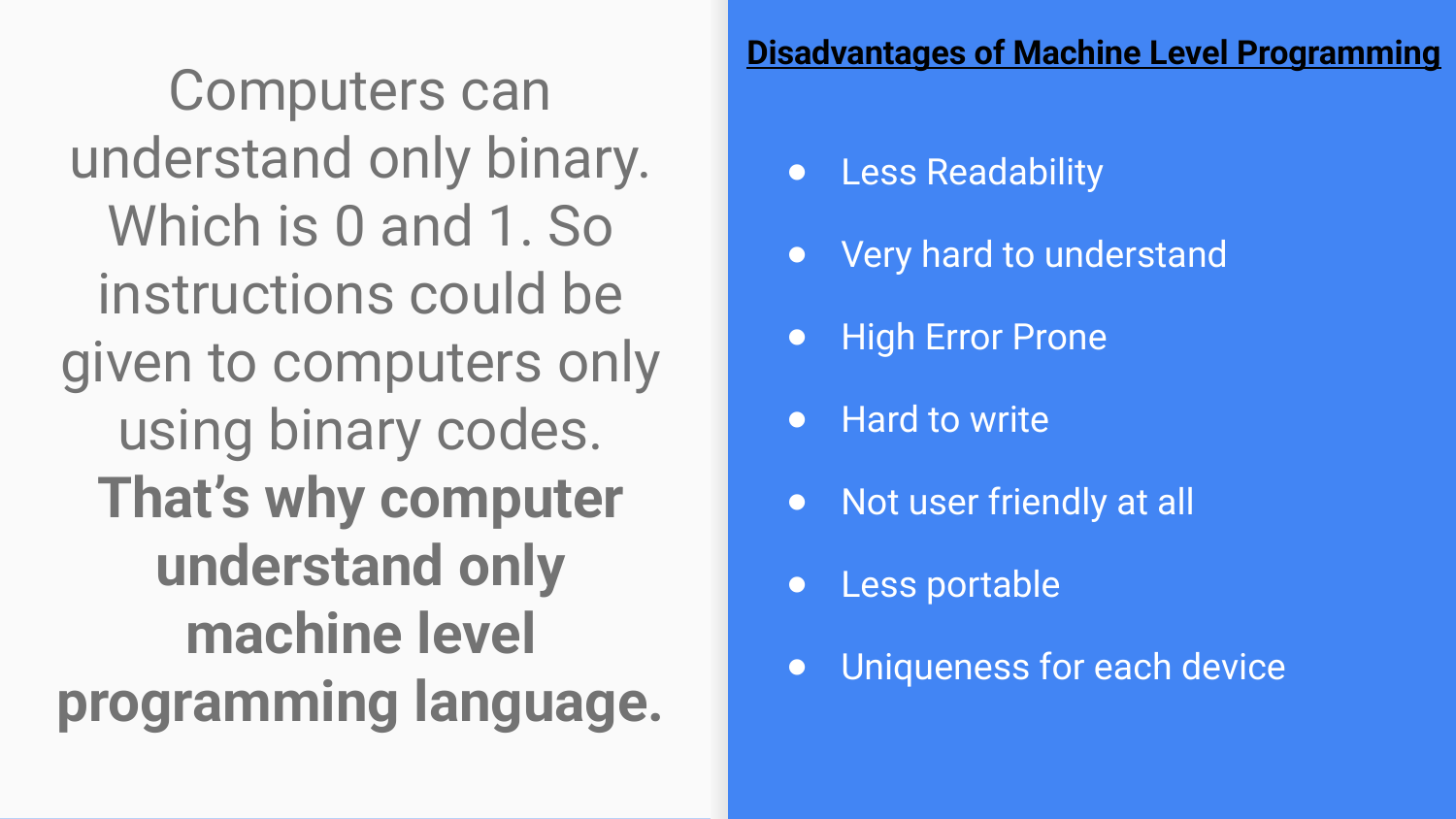

Disadvantages of Machine Level Programming
Less Readability
Very hard to understand
High Error Prone
Hard to write
Not user friendly at all
Less portable
Uniqueness for each device
Computers can understand only binary. Which is 0 and 1. So instructions could be given to computers only using binary codes.
That’s why computer understand only machine level programming language.